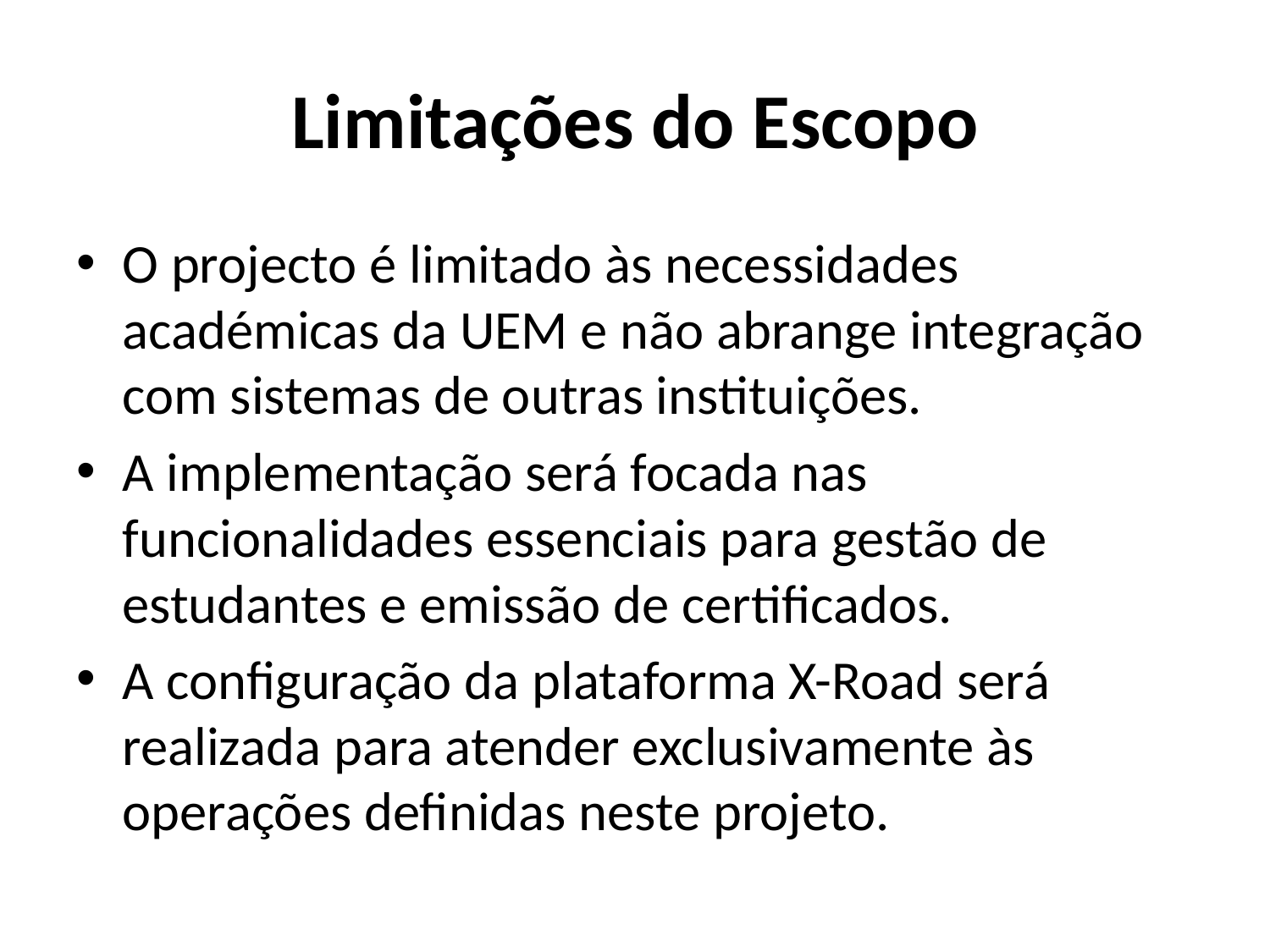

# Limitações do Escopo
O projecto é limitado às necessidades académicas da UEM e não abrange integração com sistemas de outras instituições.
A implementação será focada nas funcionalidades essenciais para gestão de estudantes e emissão de certificados.
A configuração da plataforma X-Road será realizada para atender exclusivamente às operações definidas neste projeto.